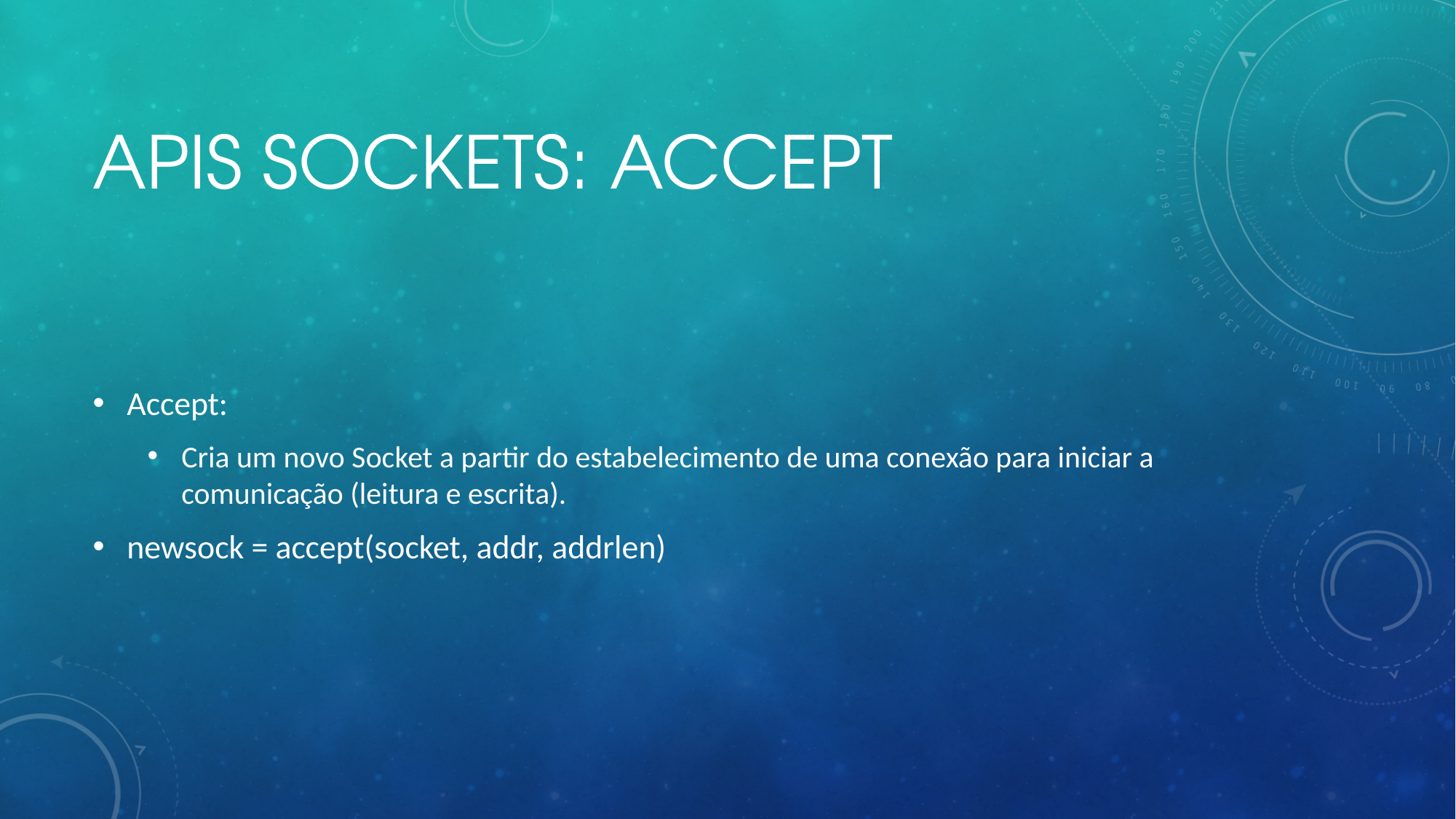

# APIs Sockets: Accept
Accept:
Cria um novo Socket a partir do estabelecimento de uma conexão para iniciar a comunicação (leitura e escrita).
newsock = accept(socket, addr, addrlen)